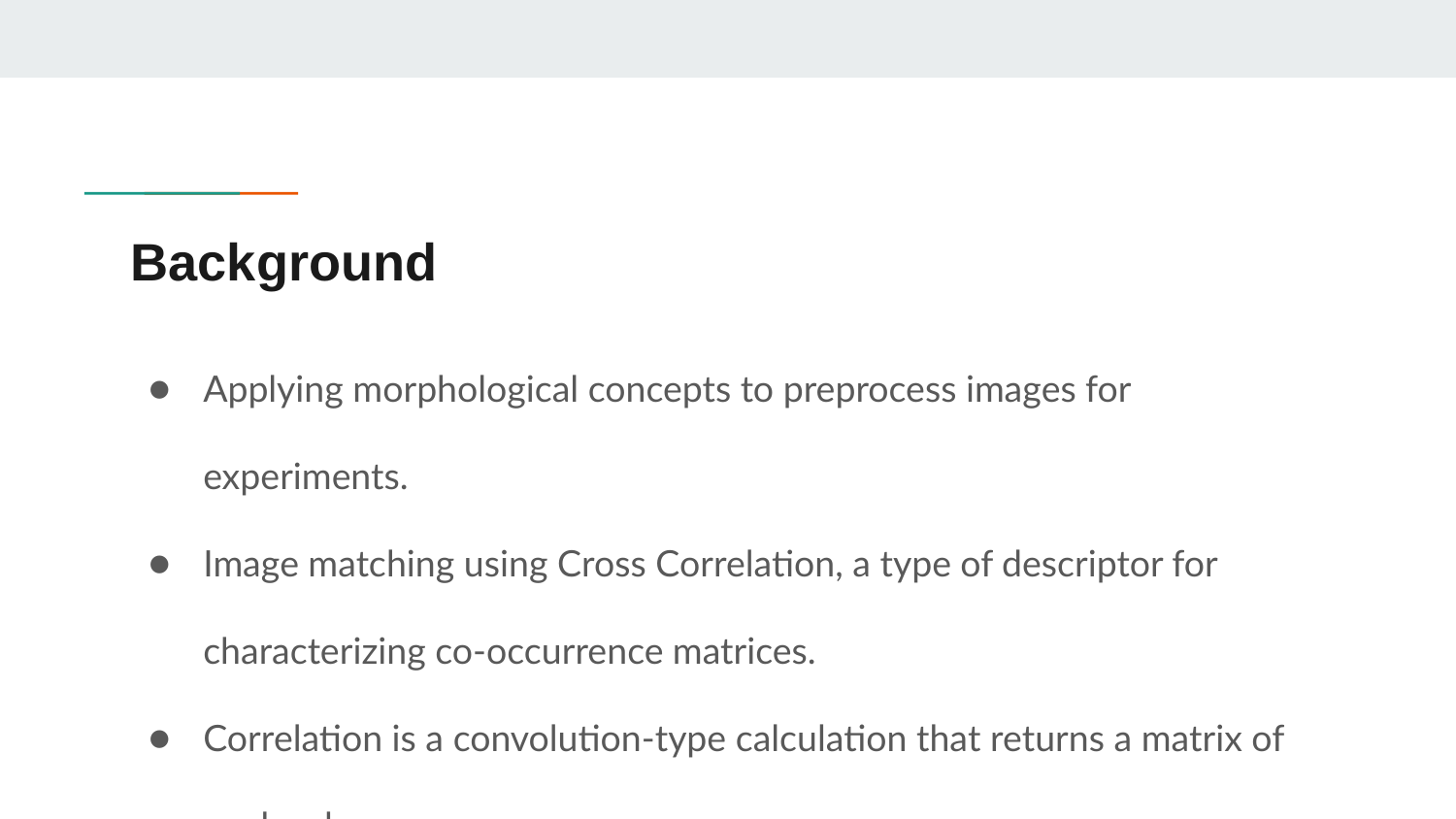

# Background
Applying morphological concepts to preprocess images for experiments.
Image matching using Cross Correlation, a type of descriptor for characterizing co-occurrence matrices.
Correlation is a convolution-type calculation that returns a matrix of peak values.